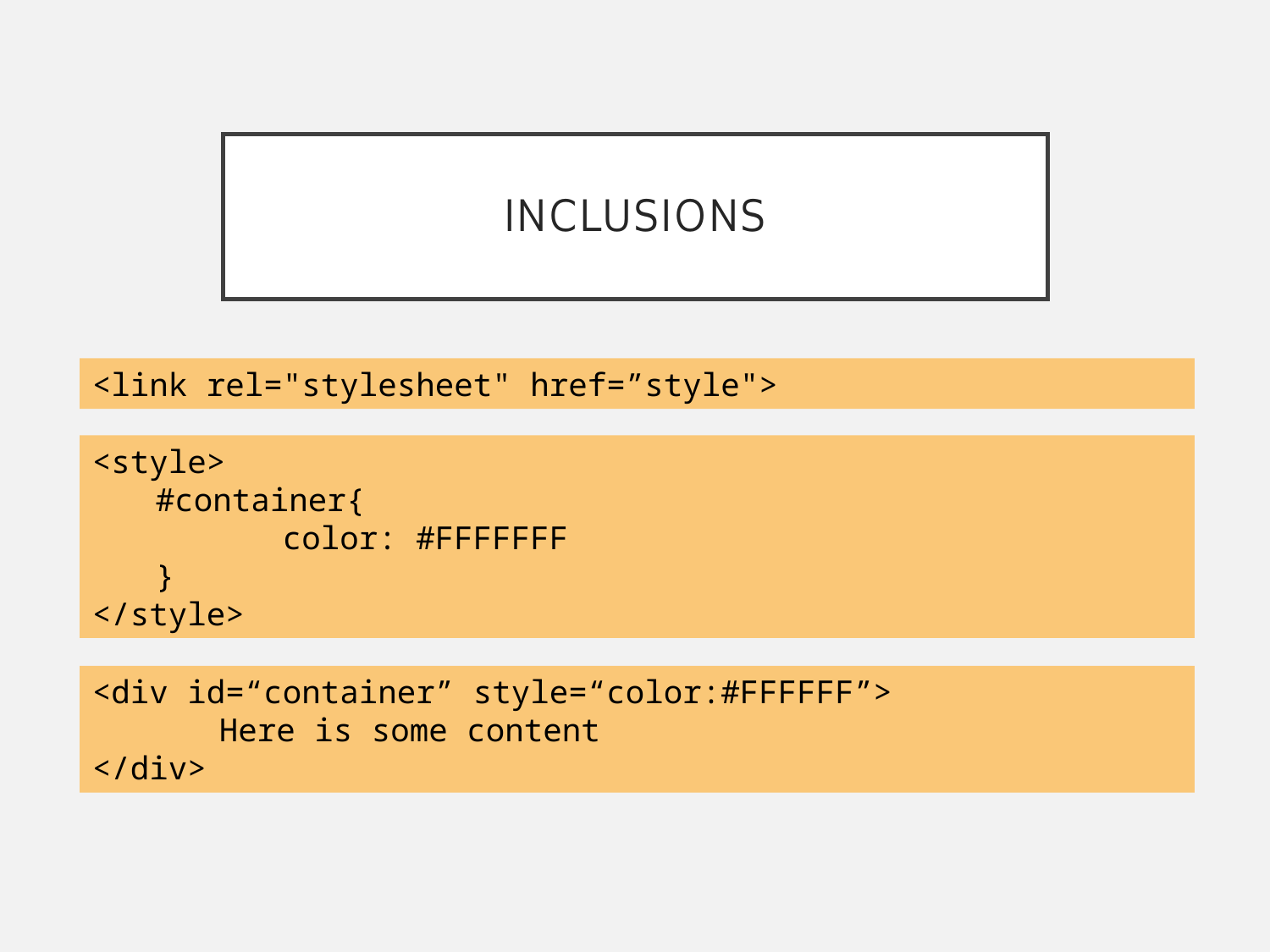

# Inclusions
<link rel="stylesheet" href=”style">
<style>
#container{
	color: #FFFFFFF
}
</style>
<div id=“container” style=“color:#FFFFFF”>
	Here is some content
</div>